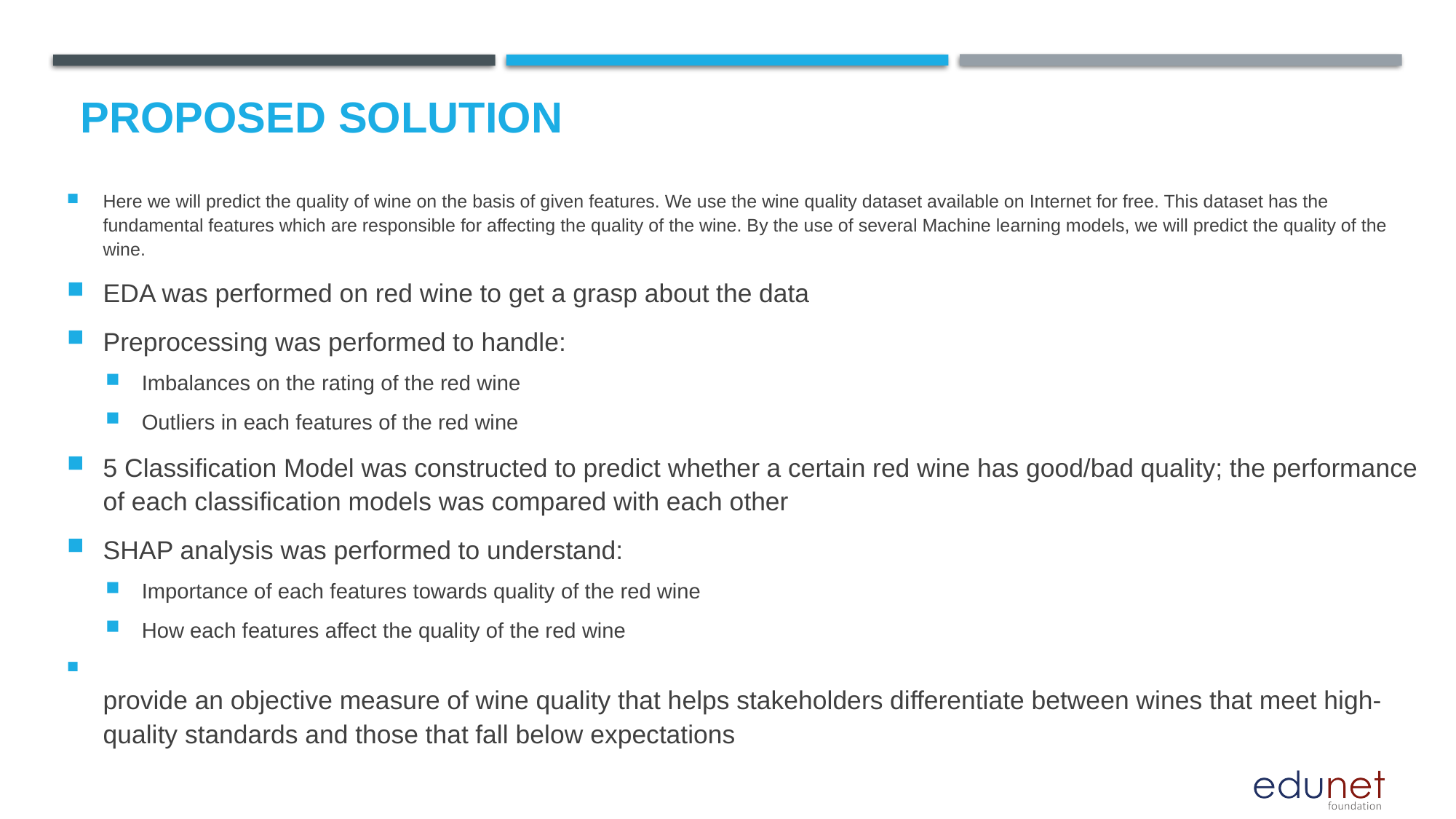

# Proposed Solution
Here we will predict the quality of wine on the basis of given features. We use the wine quality dataset available on Internet for free. This dataset has the fundamental features which are responsible for affecting the quality of the wine. By the use of several Machine learning models, we will predict the quality of the wine.
EDA was performed on red wine to get a grasp about the data
Preprocessing was performed to handle:
Imbalances on the rating of the red wine
Outliers in each features of the red wine
5 Classification Model was constructed to predict whether a certain red wine has good/bad quality; the performance of each classification models was compared with each other
SHAP analysis was performed to understand:
Importance of each features towards quality of the red wine
How each features affect the quality of the red wine
provide an objective measure of wine quality that helps stakeholders differentiate between wines that meet high-quality standards and those that fall below expectations